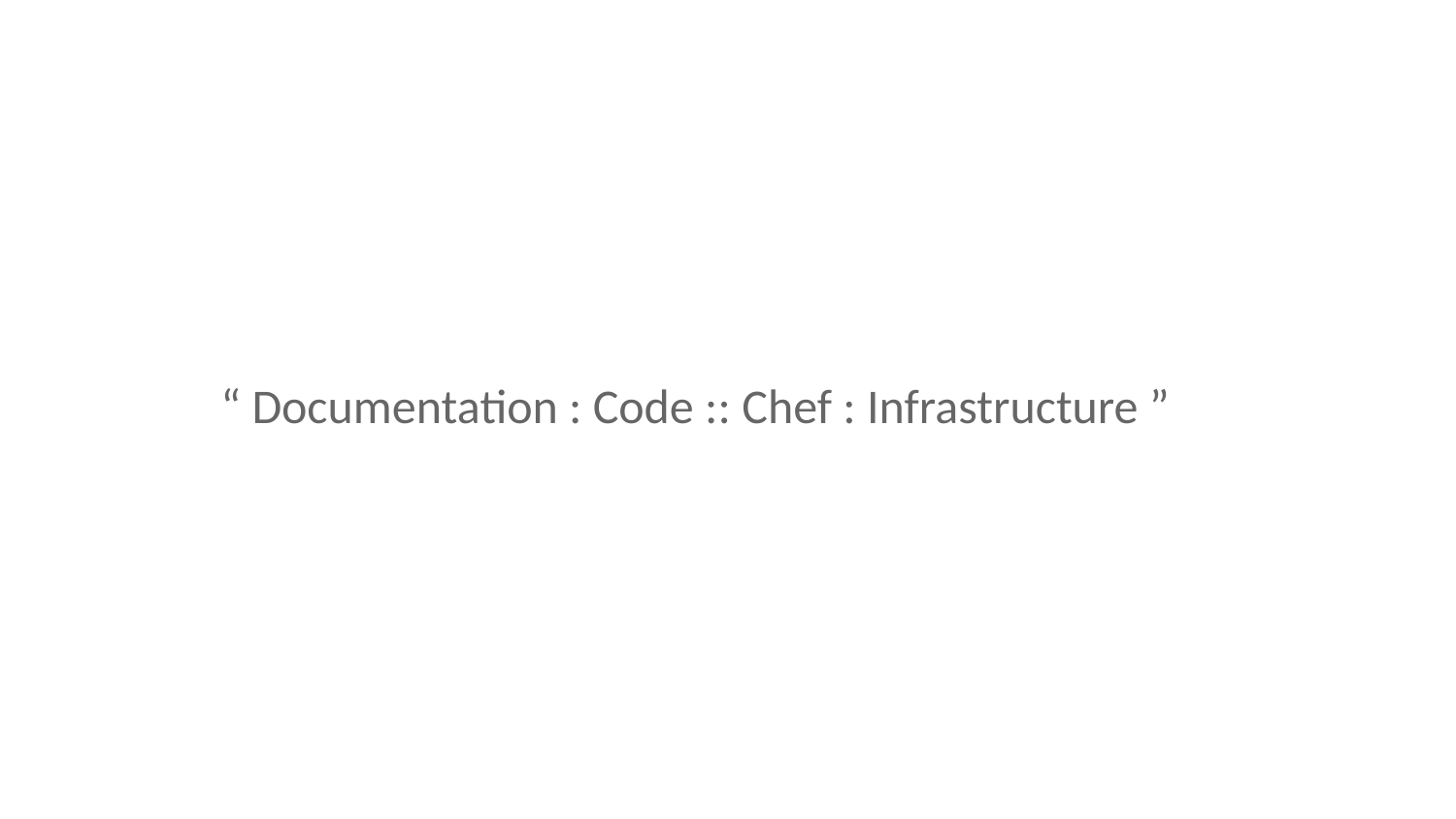

“ Documentation : Code :: Chef : Infrastructure ”